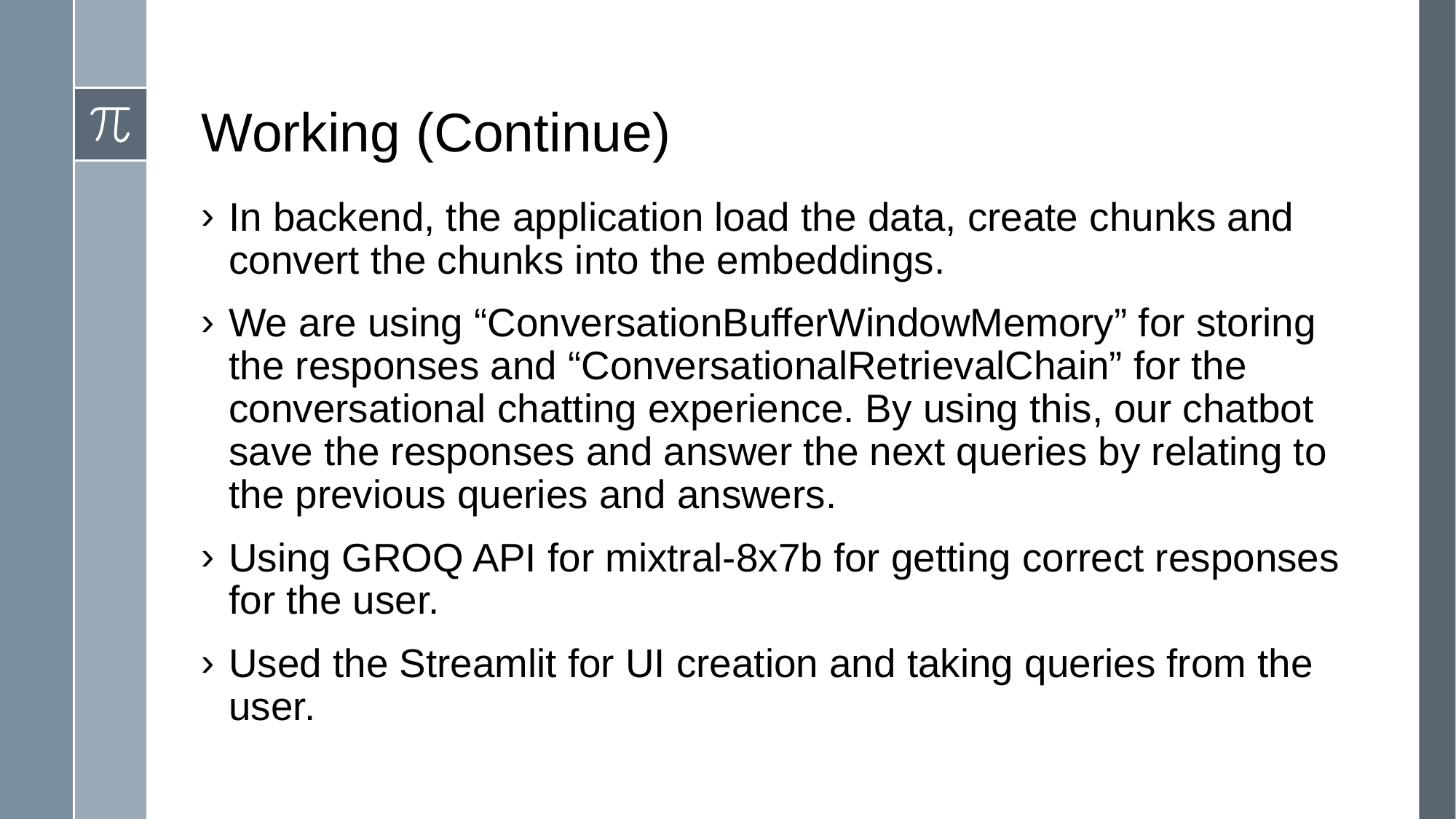

# Working (Continue)
In backend, the application load the data, create chunks and convert the chunks into the embeddings.
We are using “ConversationBufferWindowMemory” for storing the responses and “ConversationalRetrievalChain” for the conversational chatting experience. By using this, our chatbot save the responses and answer the next queries by relating to the previous queries and answers.
Using GROQ API for mixtral-8x7b for getting correct responses for the user.
Used the Streamlit for UI creation and taking queries from the user.